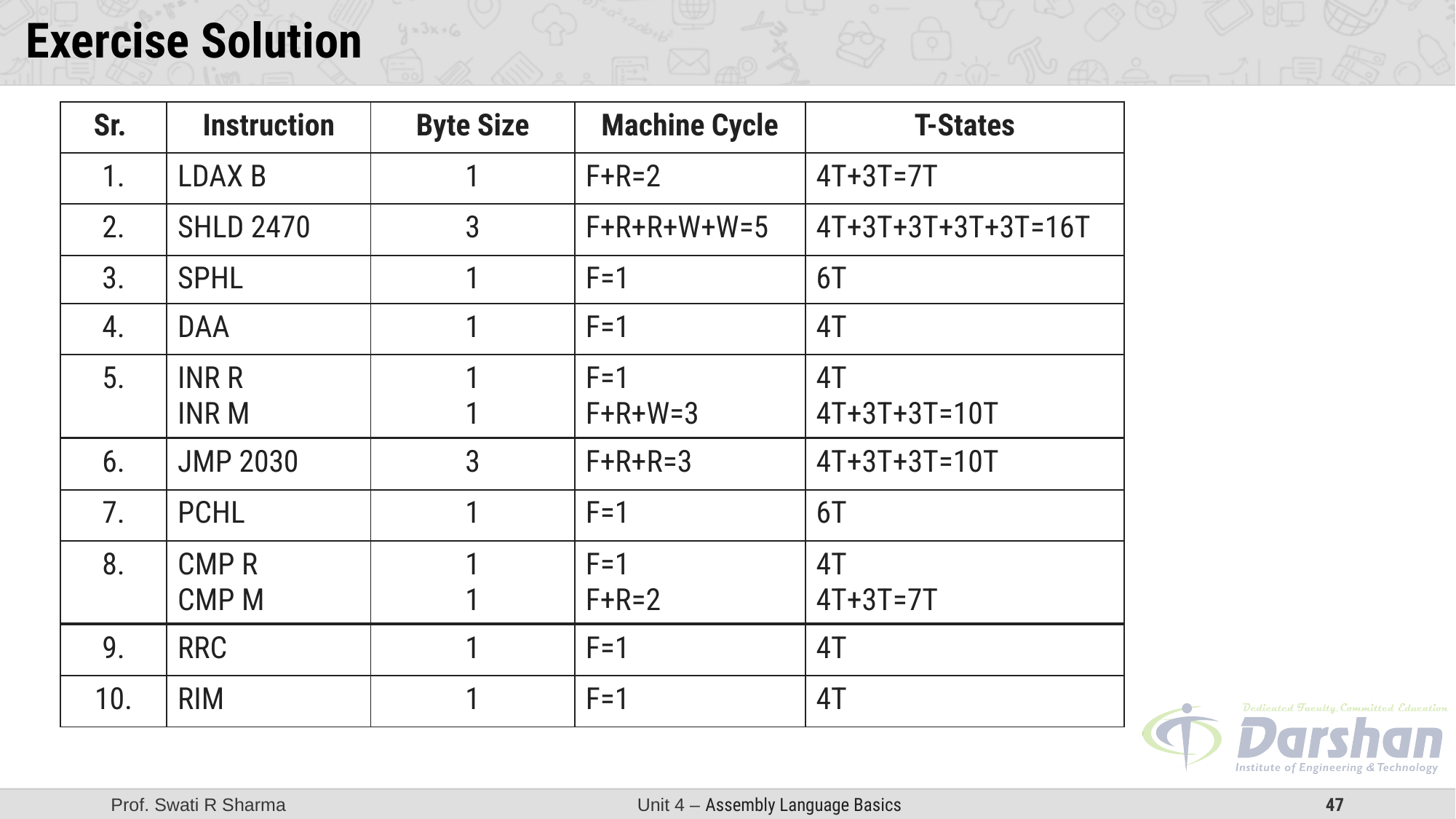

# Exercise Solution
| Sr. | Instruction | Byte Size | Machine Cycle | T-States |
| --- | --- | --- | --- | --- |
| 1. | LDAX B | 1 | F+R=2 | 4T+3T=7T |
| 2. | SHLD 2470 | 3 | F+R+R+W+W=5 | 4T+3T+3T+3T+3T=16T |
| --- | --- | --- | --- | --- |
| 3. | SPHL | 1 | F=1 | 6T |
| --- | --- | --- | --- | --- |
| 4. | DAA | 1 | F=1 | 4T |
| --- | --- | --- | --- | --- |
| 5. | INR R INR M | 1 1 | F=1 F+R+W=3 | 4T 4T+3T+3T=10T |
| --- | --- | --- | --- | --- |
| 6. | JMP 2030 | 3 | F+R+R=3 | 4T+3T+3T=10T |
| --- | --- | --- | --- | --- |
| 7. | PCHL | 1 | F=1 | 6T |
| --- | --- | --- | --- | --- |
| 8. | CMP R CMP M | 1 1 | F=1 F+R=2 | 4T 4T+3T=7T |
| --- | --- | --- | --- | --- |
| 9. | RRC | 1 | F=1 | 4T |
| --- | --- | --- | --- | --- |
| 10. | RIM | 1 | F=1 | 4T |
| --- | --- | --- | --- | --- |